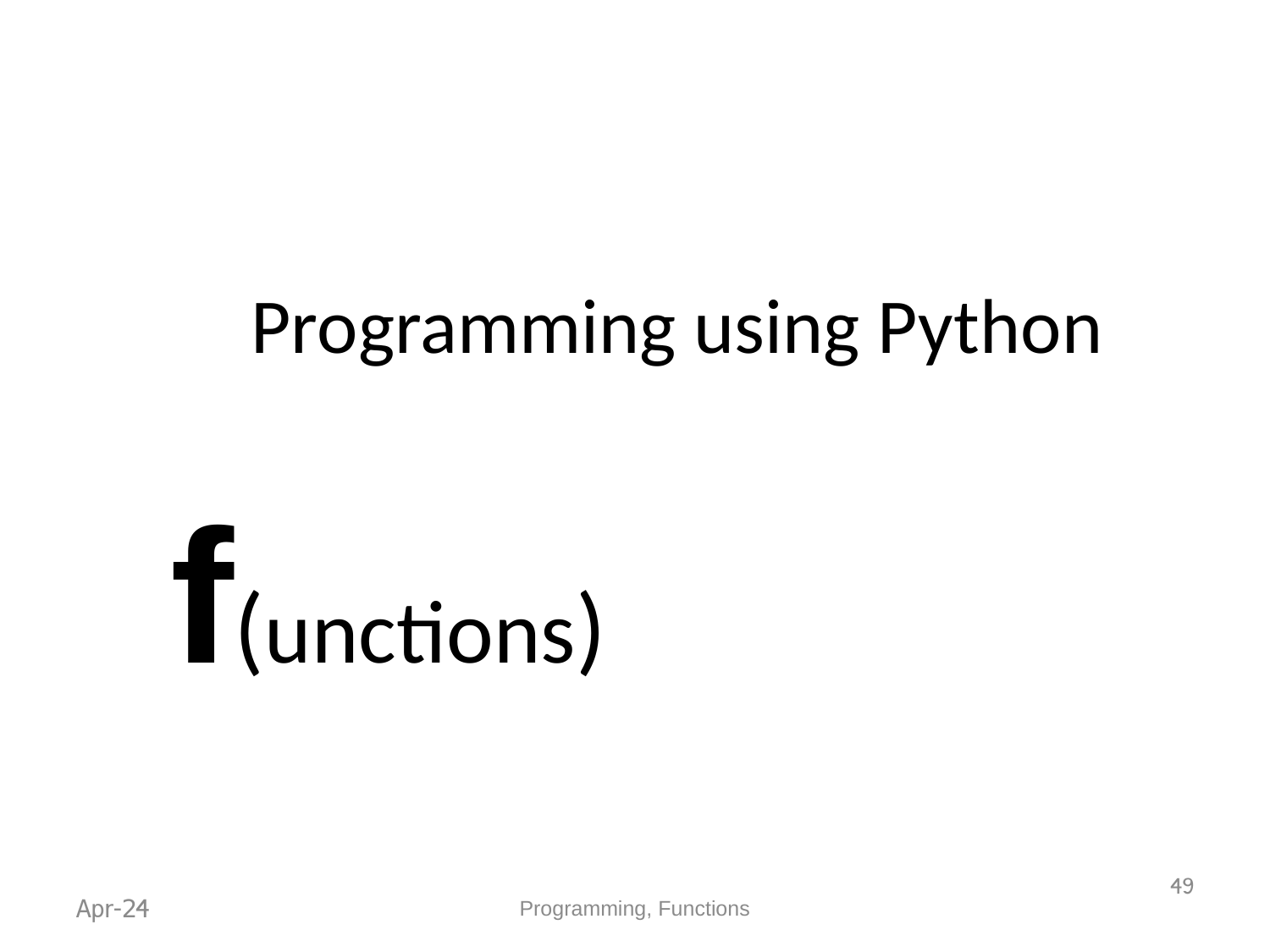

# Programming using Python
     f(unctions)
49
Apr-24
Programming, Functions